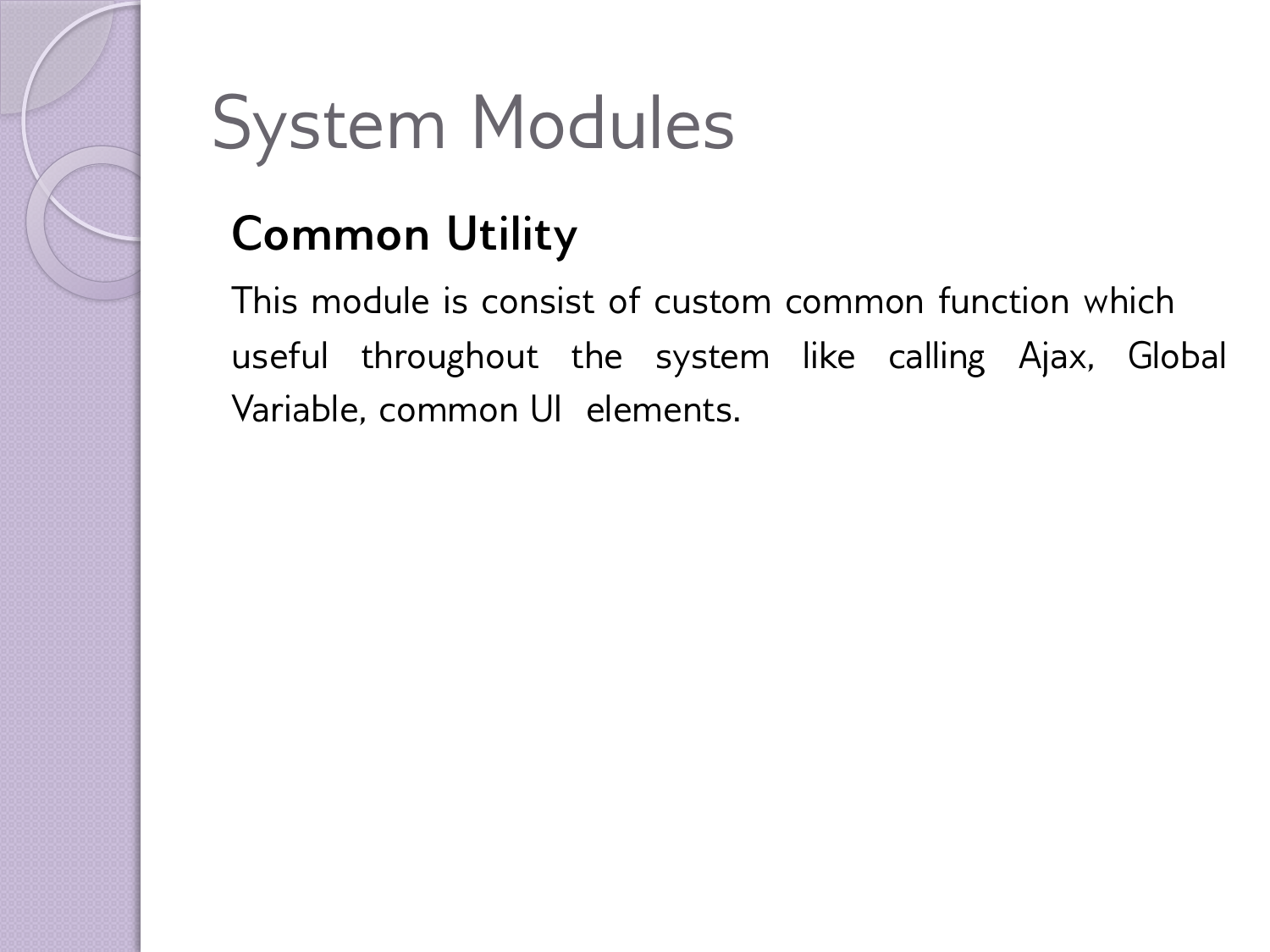

# System Modules
	Common Utility
	This module is consist of custom common function which     useful throughout the system like calling Ajax, Global Variable, common UI  elements.